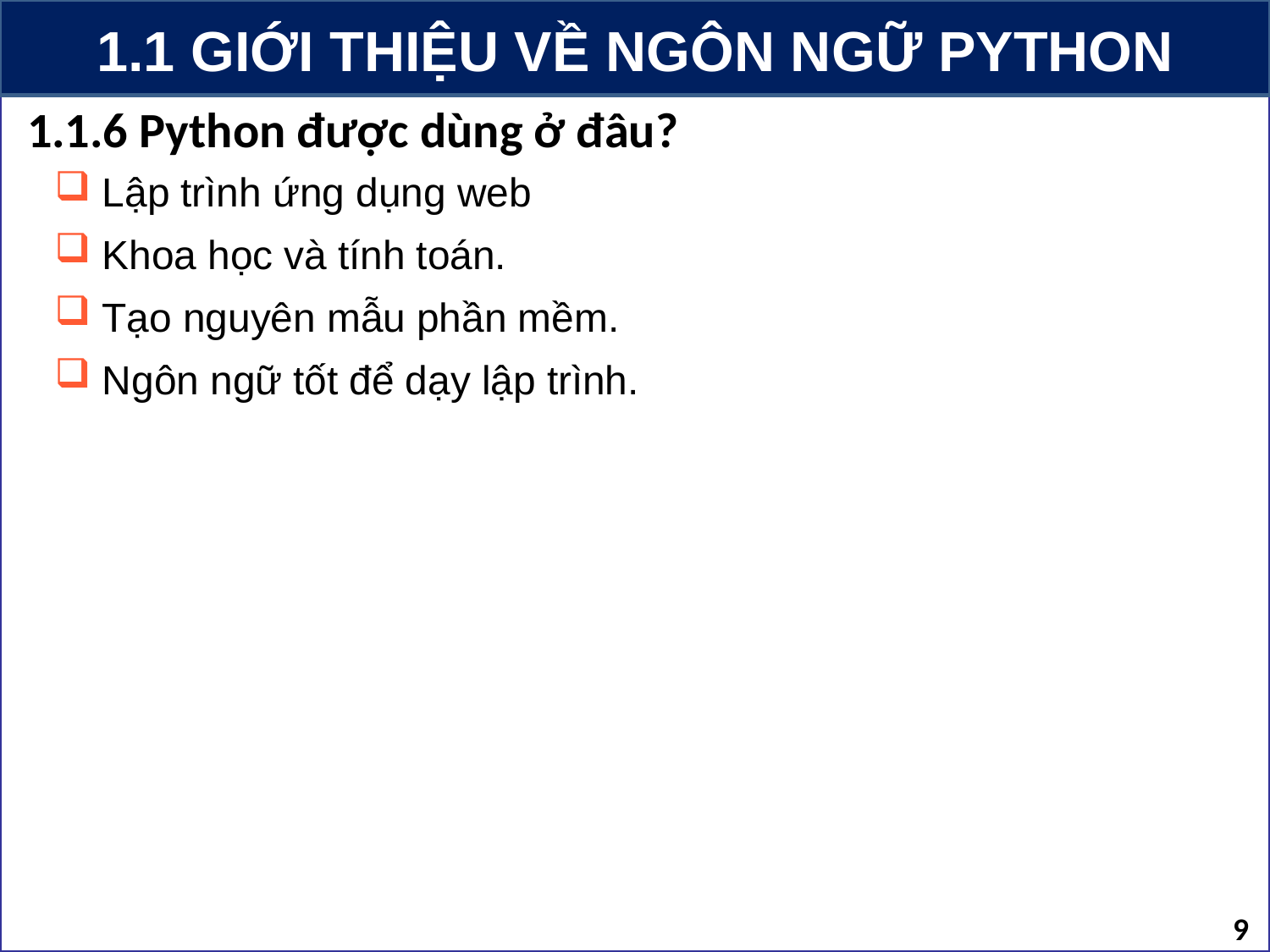

# 1.1 GIỚI THIỆU VỀ NGÔN NGỮ PYTHON
1.1.6 Python được dùng ở đâu?
Lập trình ứng dụng web
Khoa học và tính toán.
Tạo nguyên mẫu phần mềm.
Ngôn ngữ tốt để dạy lập trình.
9